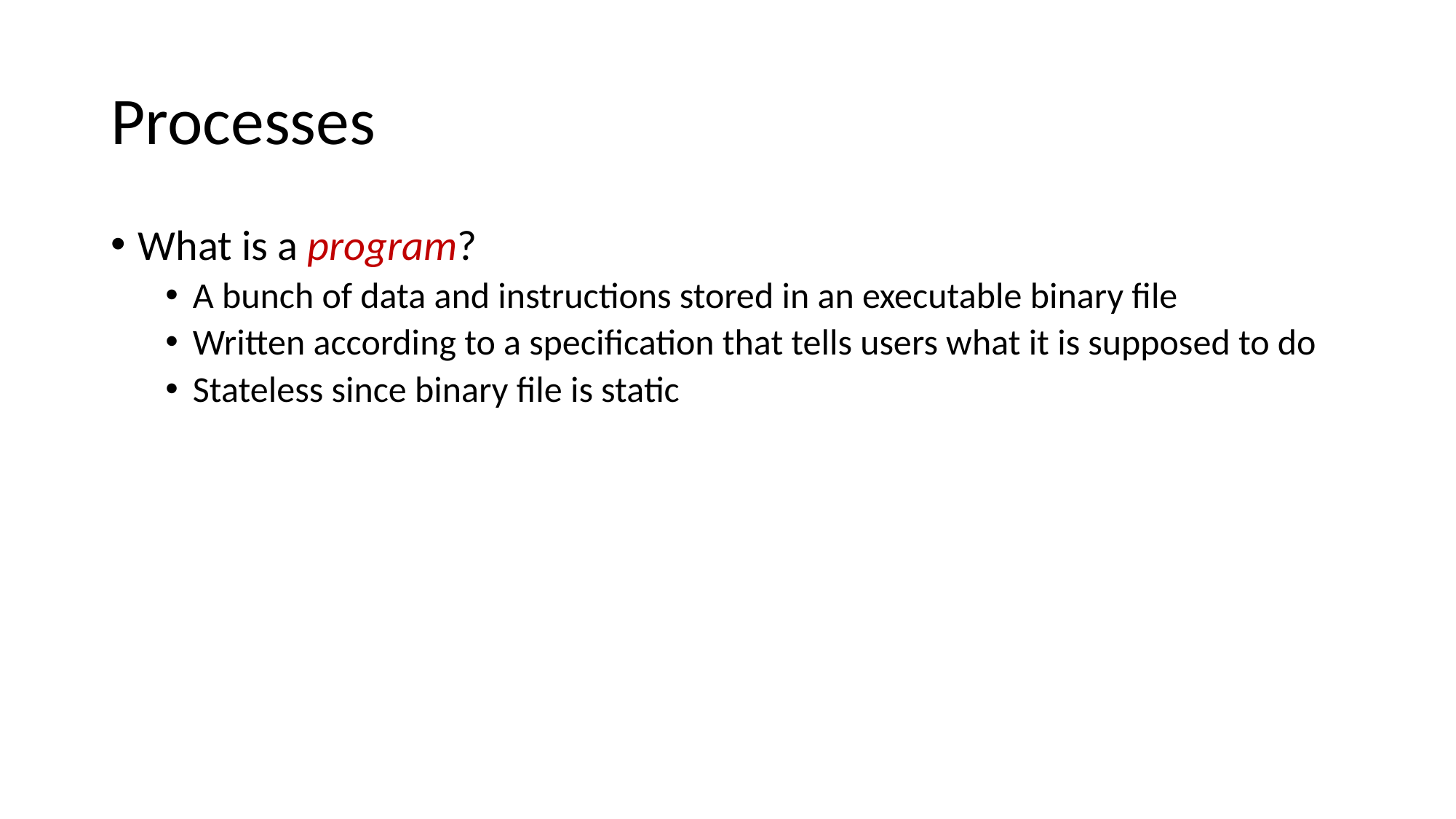

# Processes
What is a program?
A bunch of data and instructions stored in an executable binary file
Written according to a specification that tells users what it is supposed to do
Stateless since binary file is static